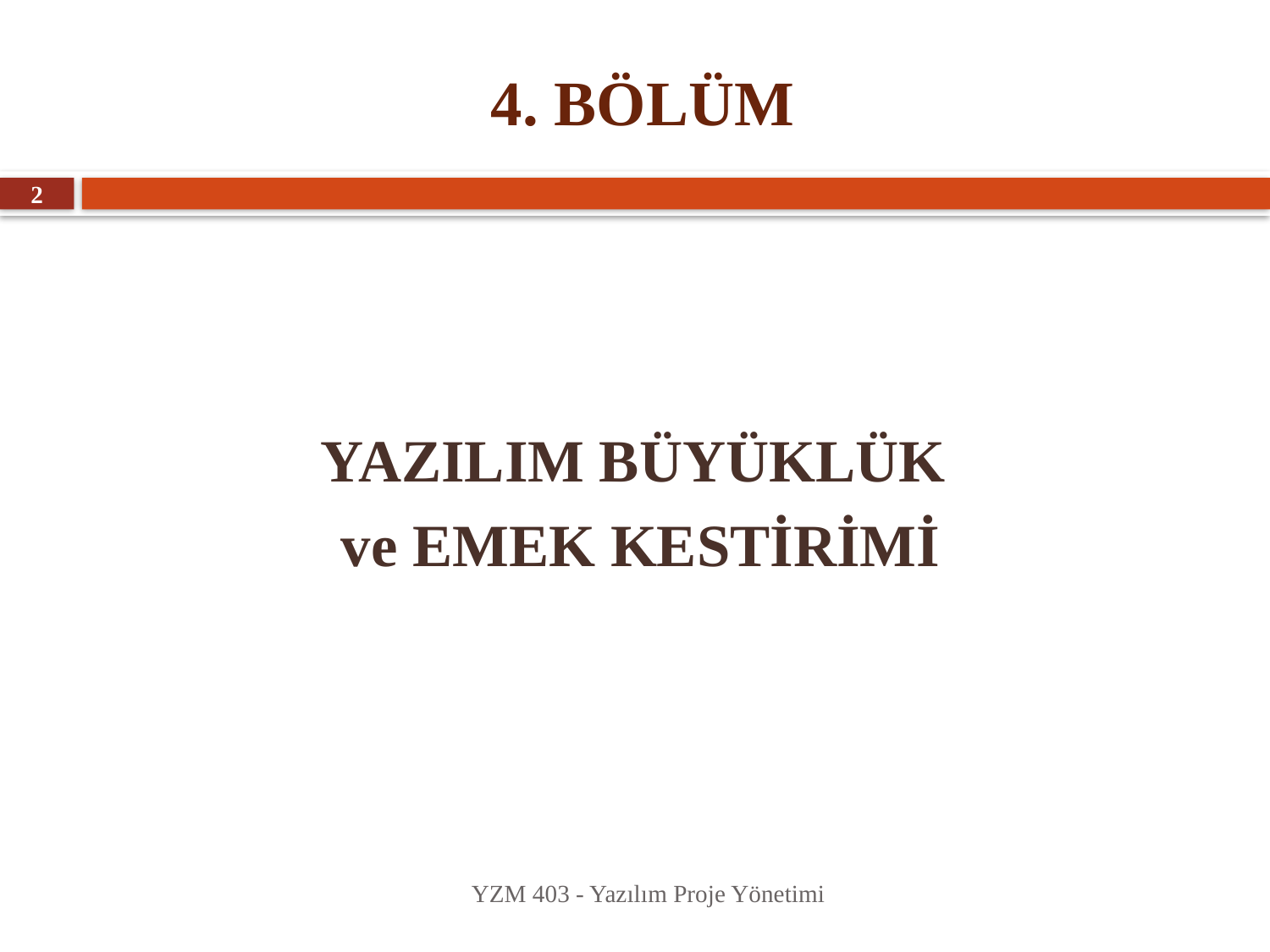

# 4. BÖLÜM
2
YAZILIM BÜYÜKLÜK
ve EMEK KESTİRİMİ
YZM 403 - Yazılım Proje Yönetimi